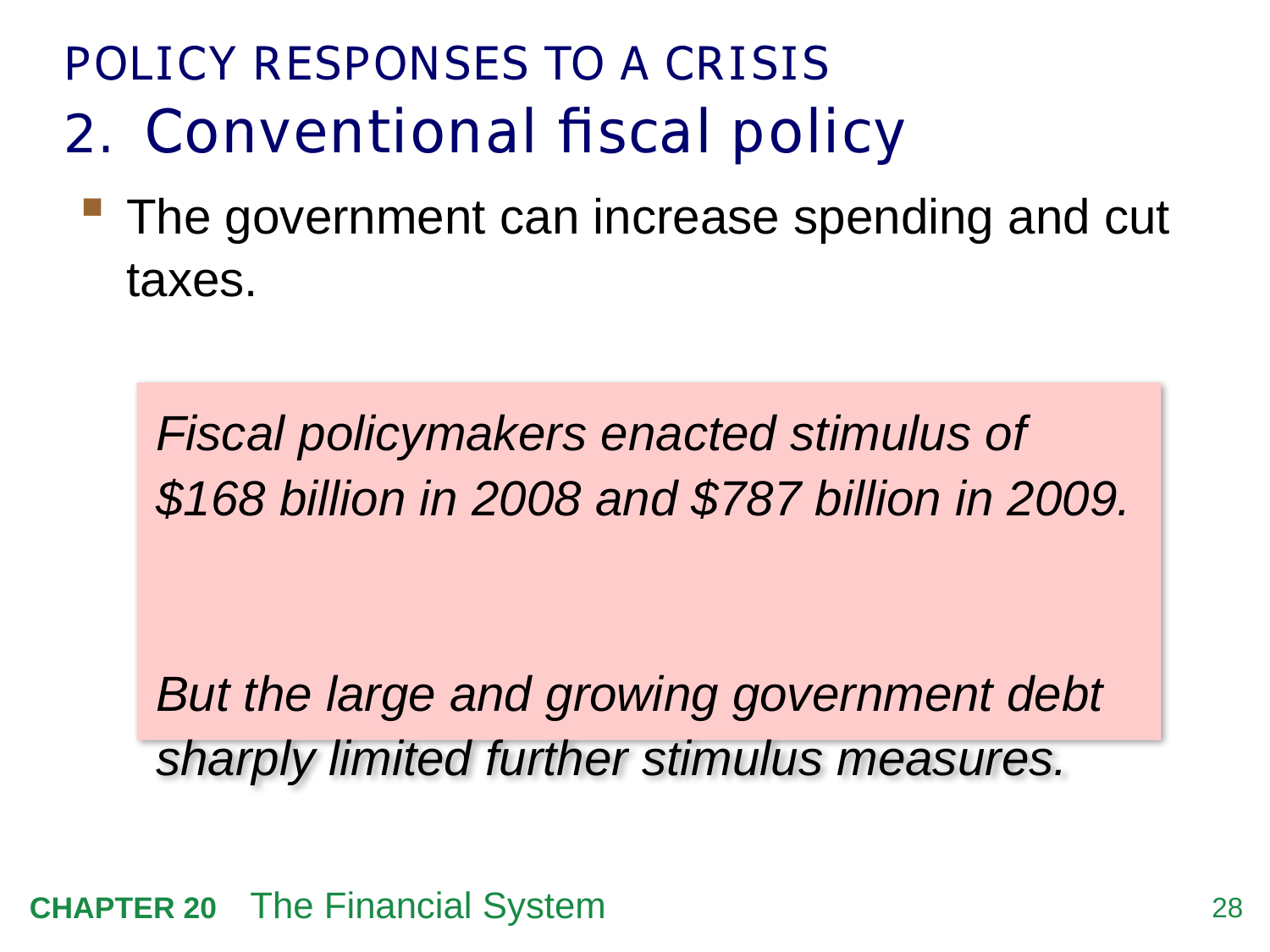

# POLICY RESPONSES TO A CRISIS 2.  Conventional fiscal policy
The government can increase spending and cut taxes.
Fiscal policymakers enacted stimulus of $168 billion in 2008 and $787 billion in 2009.

But the large and growing government debt sharply limited further stimulus measures.